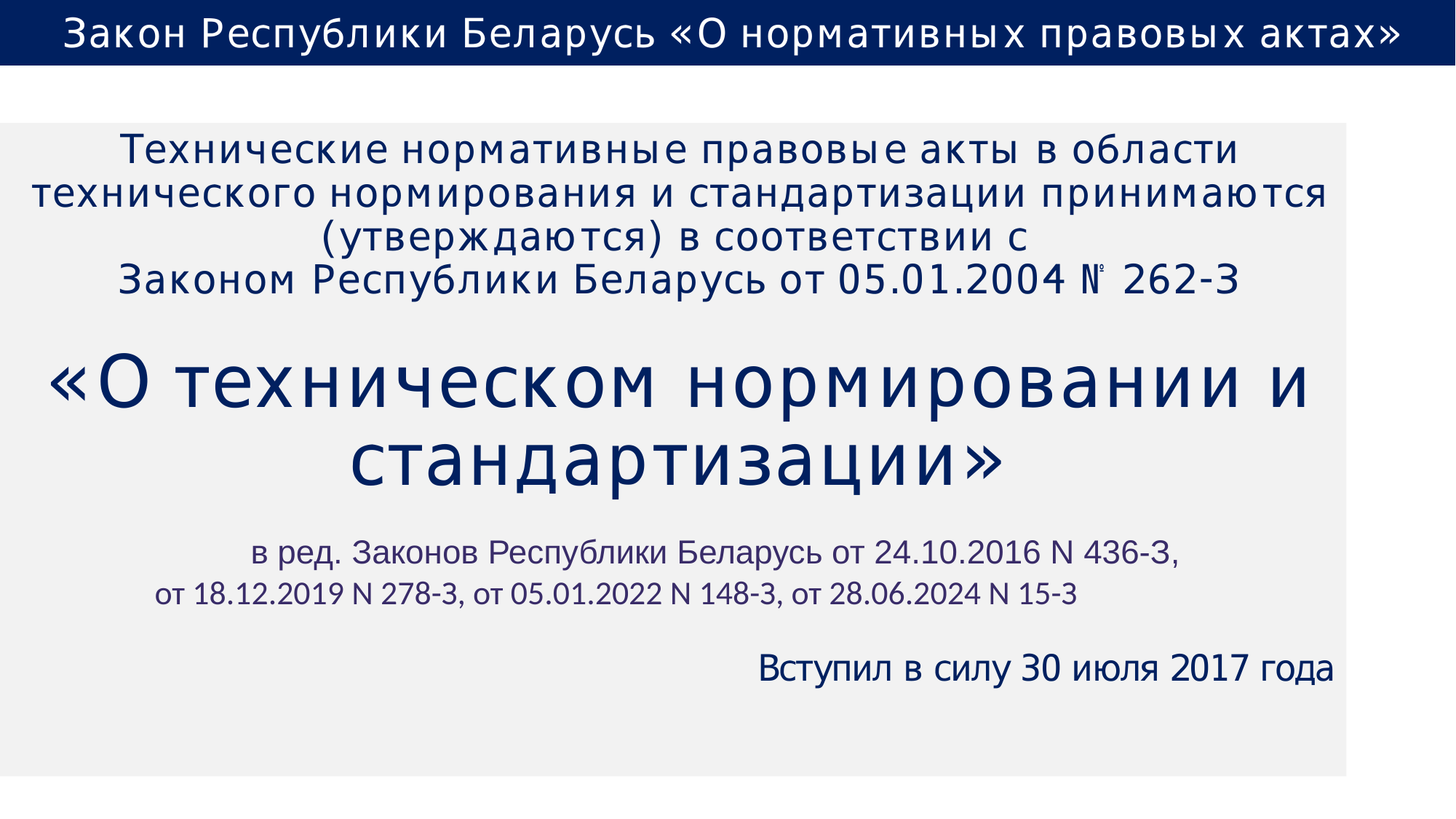

Закон Республики Беларусь «О нормативных правовых актах»
Технические нормативные правовые акты в области технического нормирования и стандартизации принимаются (утверждаются) в соответствии с
Законом Республики Беларусь от 05.01.2004 № 262-З
«О техническом нормировании и стандартизации»

Вступил в силу 30 июля 2017 года

в ред. Законов Республики Беларусь от 24.10.2016 N 436-З,
от 18.12.2019 N 278-З, от 05.01.2022 N 148-З, от 28.06.2024 N 15-З